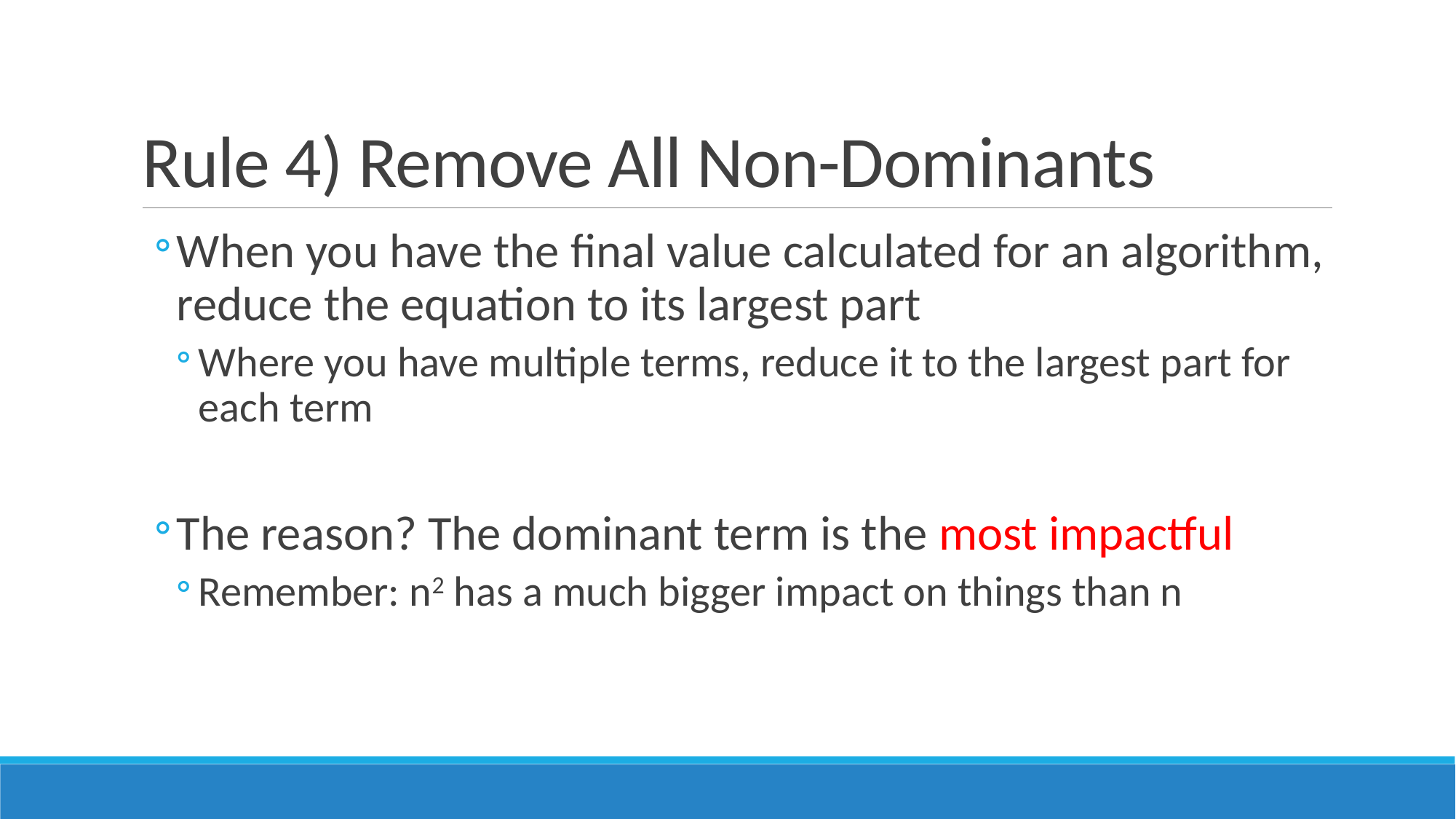

# Rule 4) Remove All Non-Dominants
When you have the final value calculated for an algorithm, reduce the equation to its largest part
Where you have multiple terms, reduce it to the largest part for each term

The reason? The dominant term is the most impactful
Remember: n2 has a much bigger impact on things than n